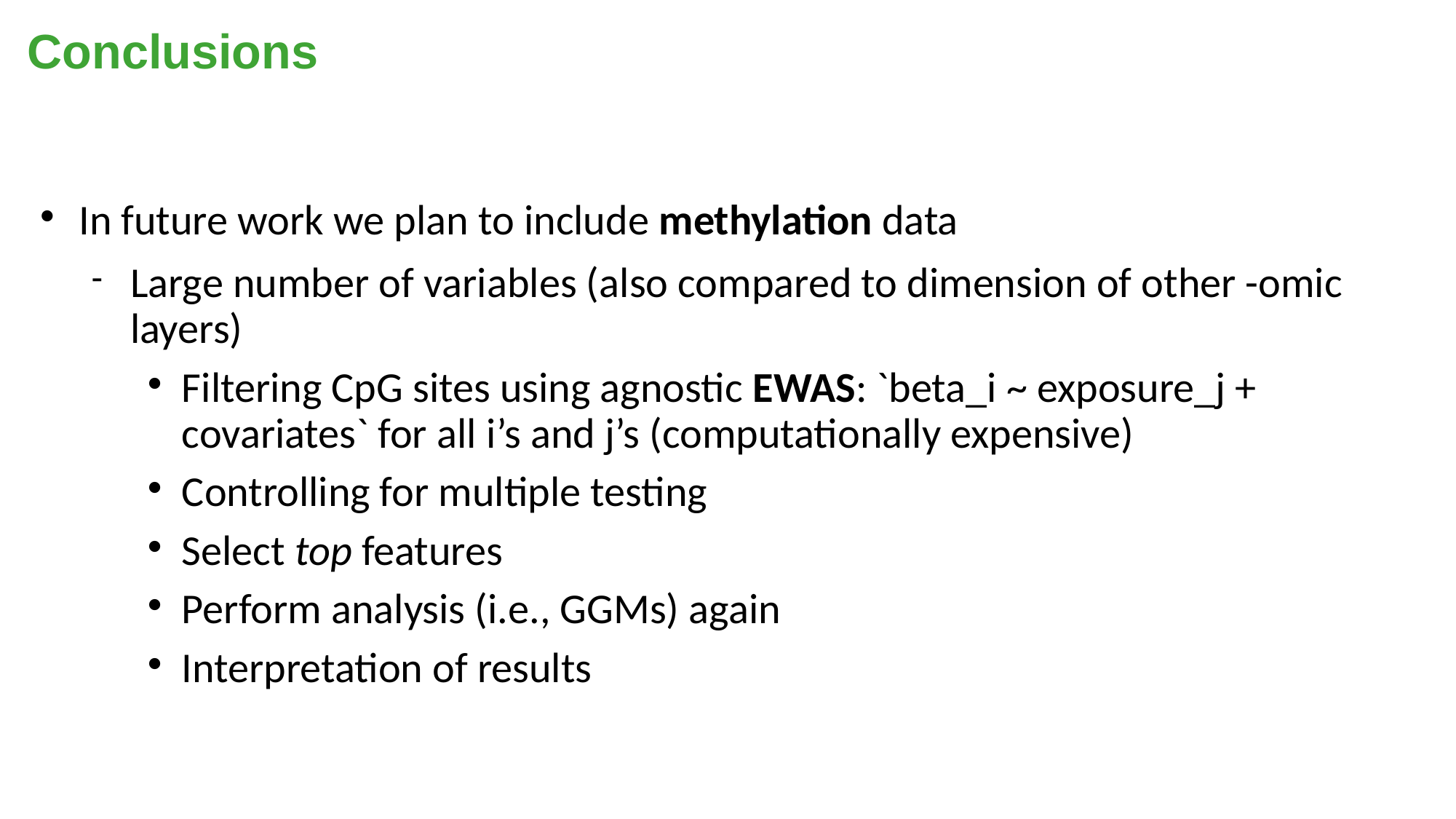

# Conclusions
In future work we plan to include methylation data
Large number of variables (also compared to dimension of other -omic layers)
Filtering CpG sites using agnostic EWAS: `beta_i ~ exposure_j + covariates` for all i’s and j’s (computationally expensive)
Controlling for multiple testing
Select top features
Perform analysis (i.e., GGMs) again
Interpretation of results